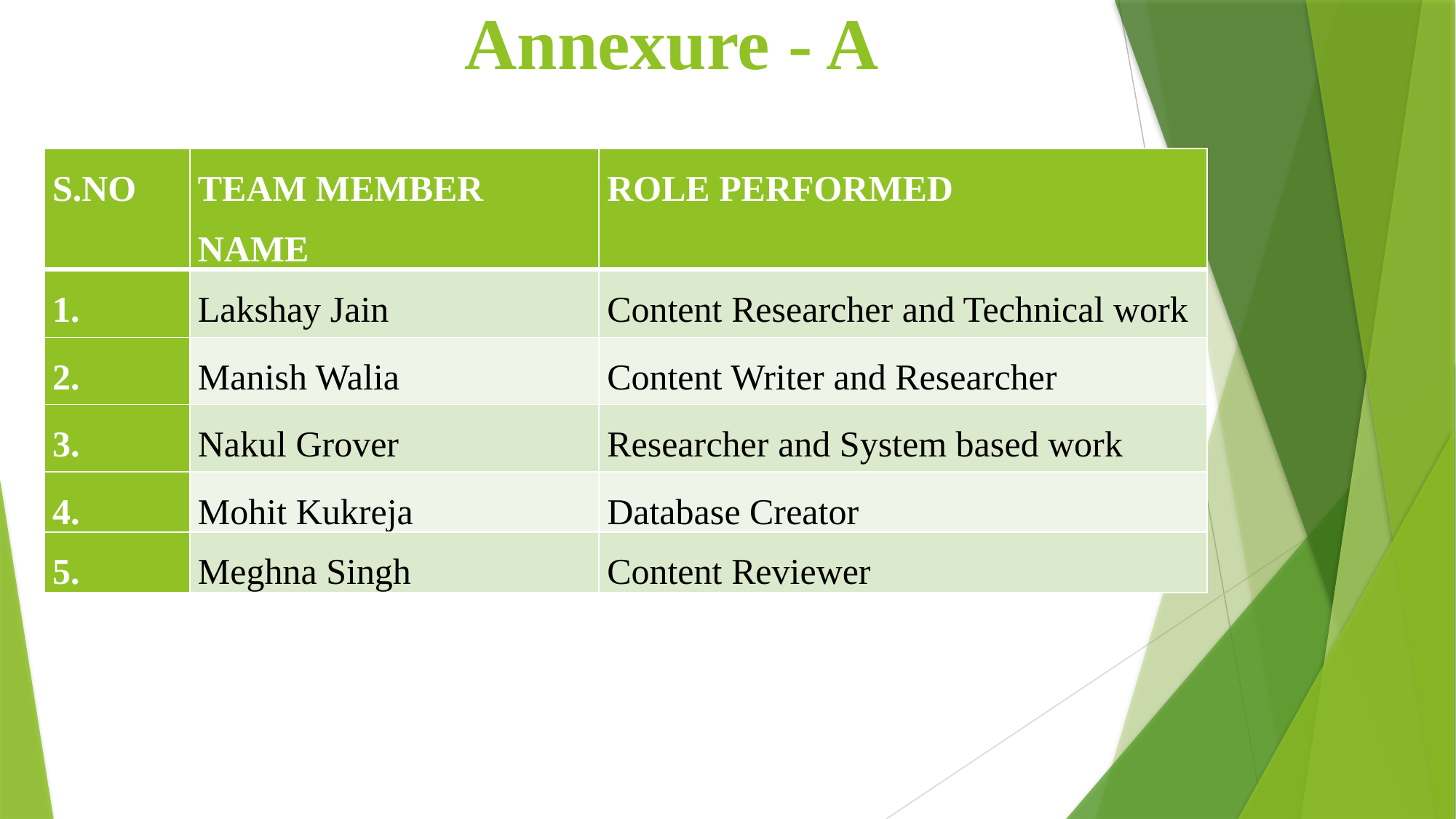

# Annexure - A
| S.NO | TEAM MEMBER NAME | ROLE PERFORMED |
| --- | --- | --- |
|  | Lakshay Jain | Content Researcher and Technical work |
| 2. | Manish Walia | Content Writer and Researcher |
| 3. | Nakul Grover | Researcher and System based work |
| 4. | Mohit Kukreja | Database Creator |
| 5. | Meghna Singh | Content Reviewer |